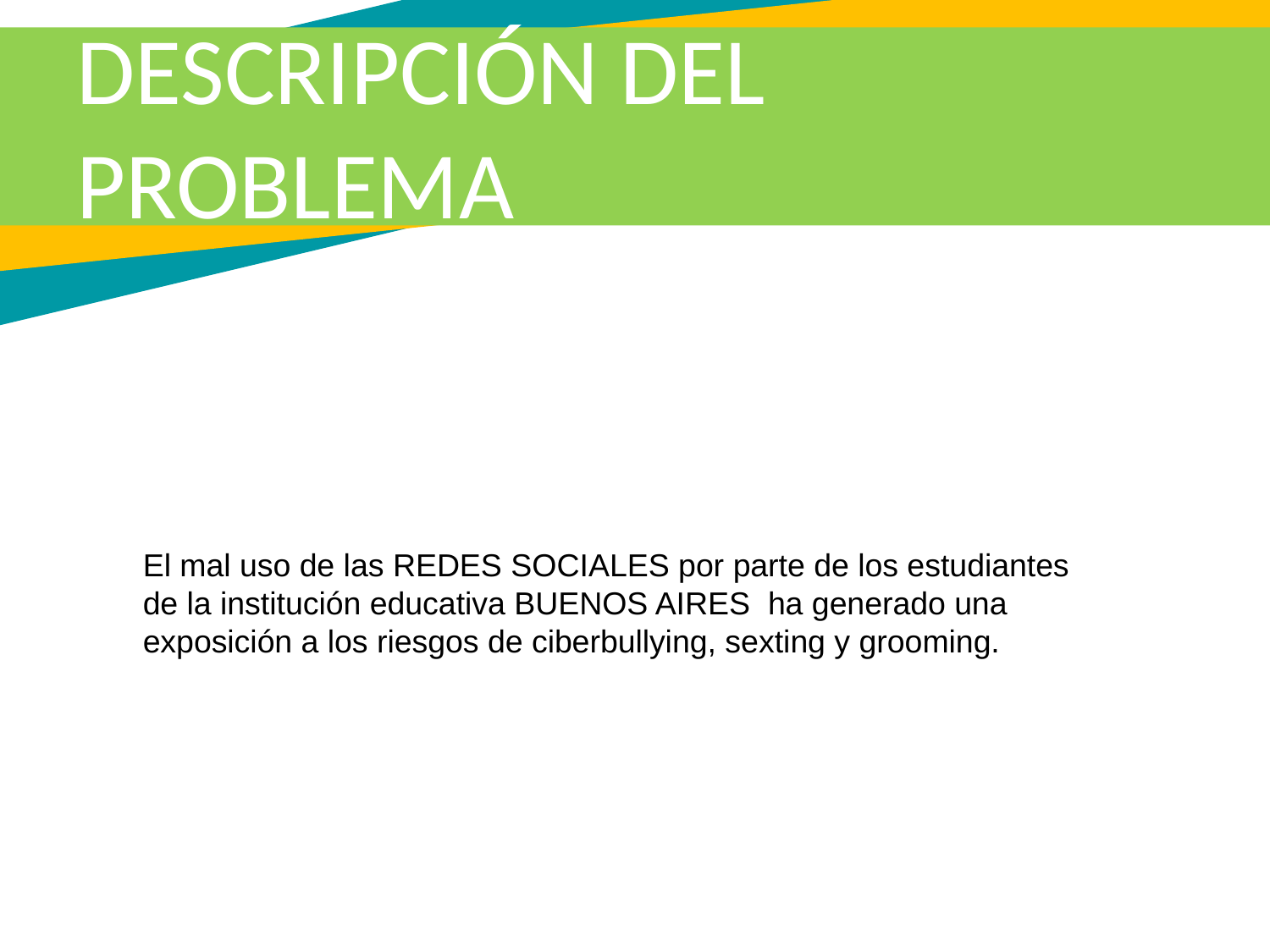

DESCRIPCIÓN DEL PROBLEMA
El mal uso de las REDES SOCIALES por parte de los estudiantes de la institución educativa BUENOS AIRES  ha generado una exposición a los riesgos de ciberbullying, sexting y grooming.